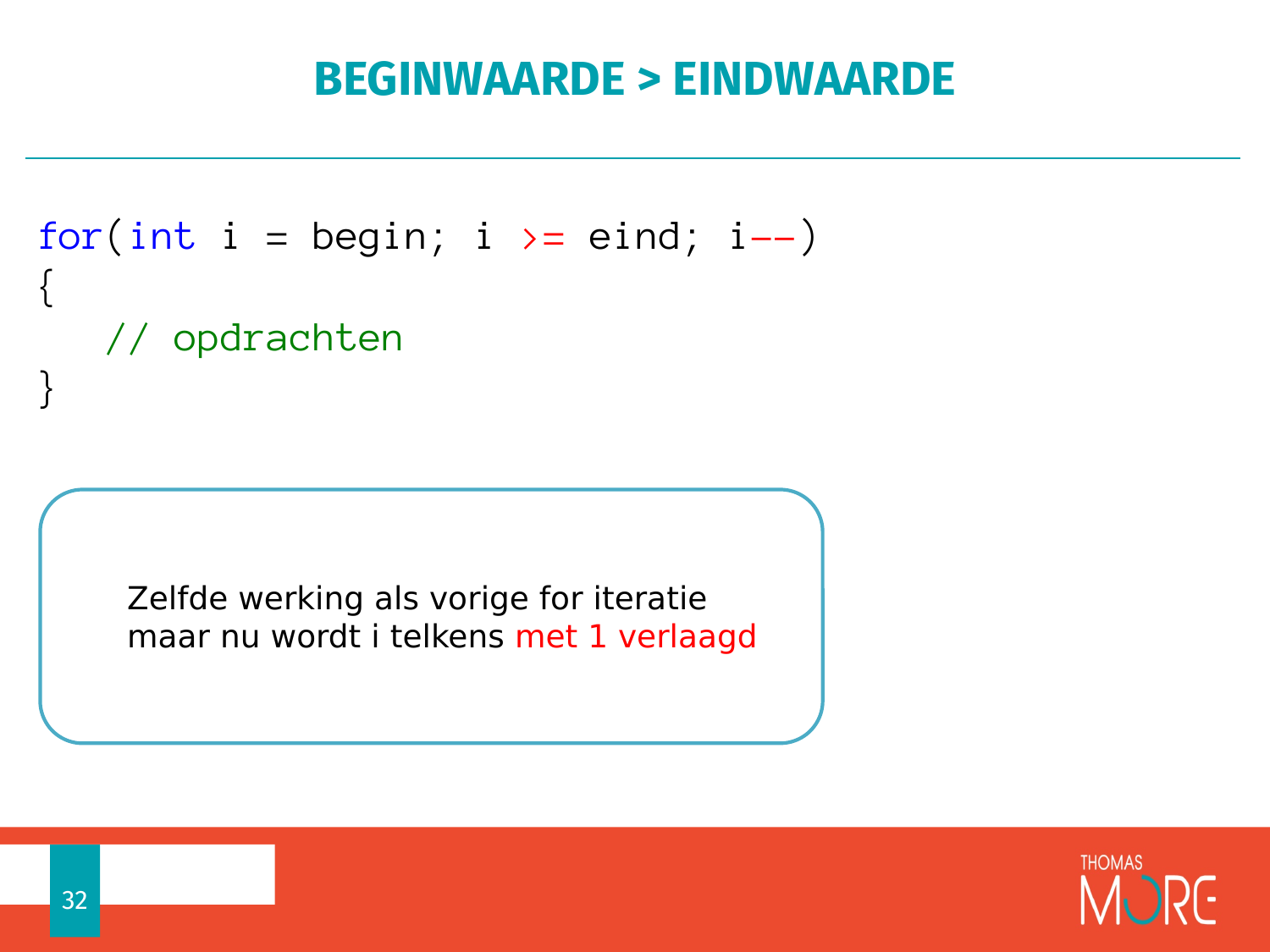

# BEGINWAARDE > EINDWAARDE

for(int i = begin; i >= eind; i--)
{
   // opdrachten
}
Zelfde werking als vorige for iteratie
maar nu wordt i telkens met 1 verlaagd
32